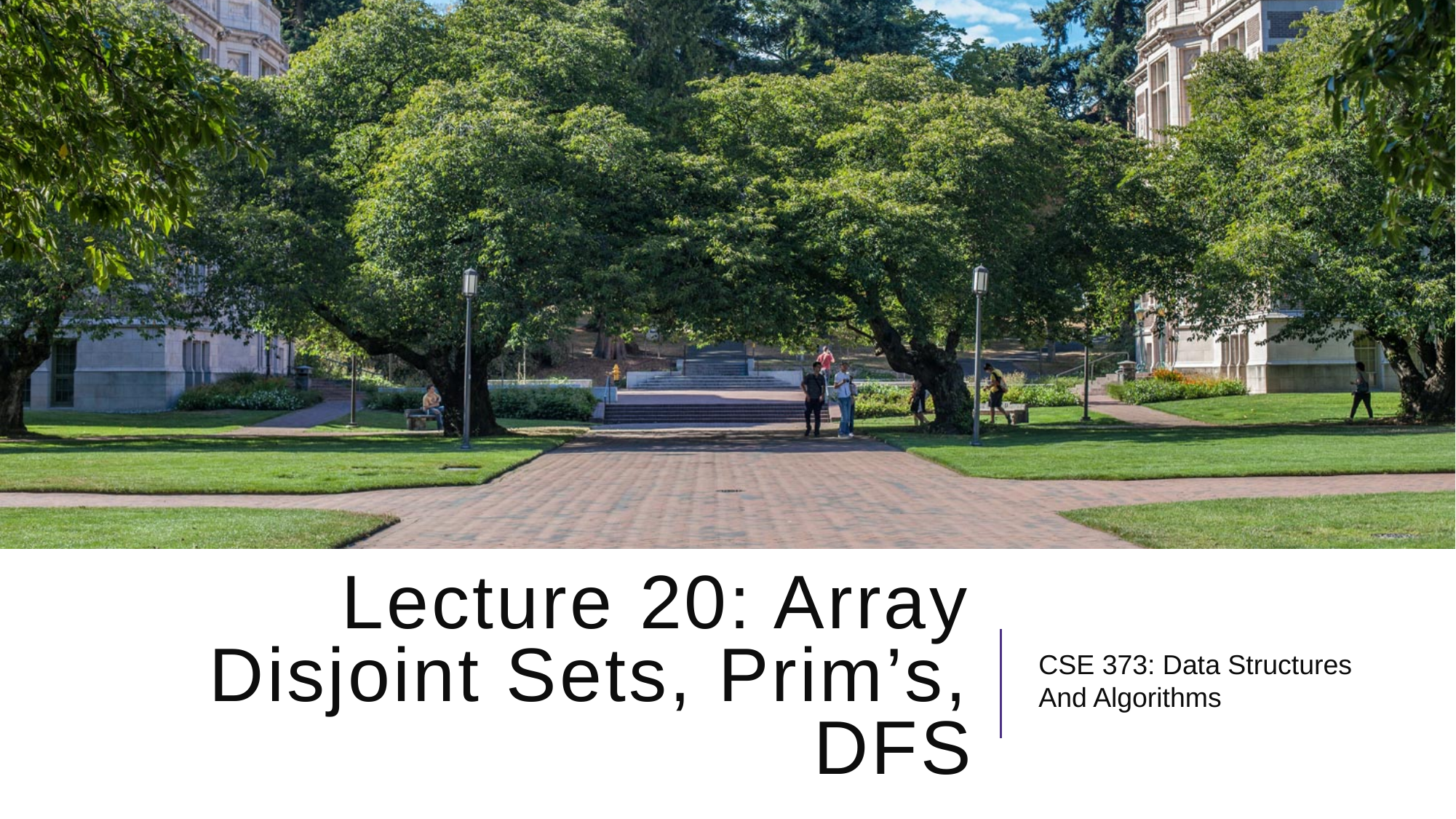

# Lecture 20: Array Disjoint Sets, Prim’s, DFS
CSE 373: Data Structures And Algorithms